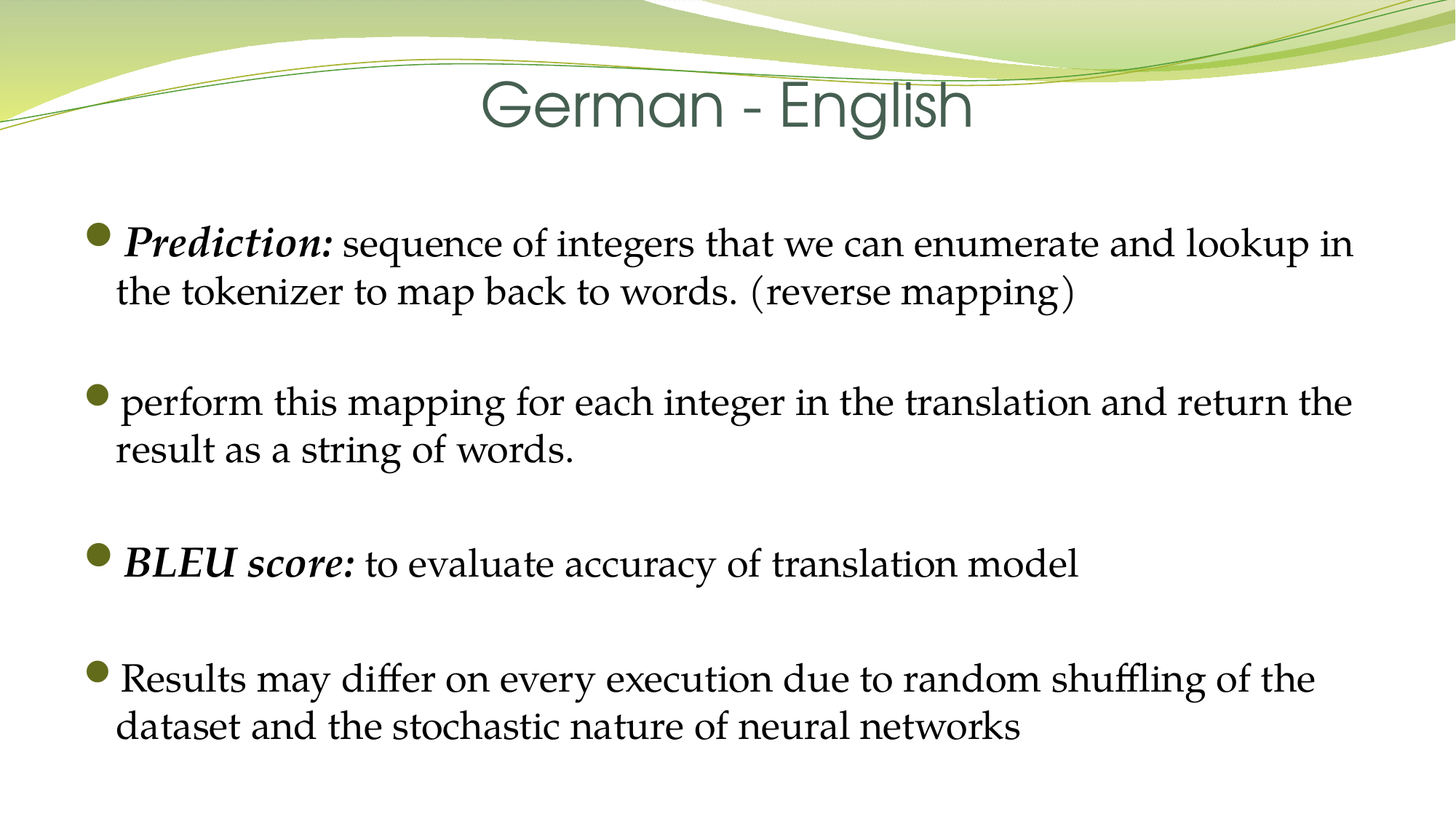

# German - English

Prediction: sequence of integers that we can enumerate and lookup in the tokenizer to map back to words. (reverse mapping)

perform this mapping for each integer in the translation and return the result as a string of words.

BLEU score: to evaluate accuracy of translation model

Results may differ on every execution due to random shuffling of the dataset and the stochastic nature of neural networks